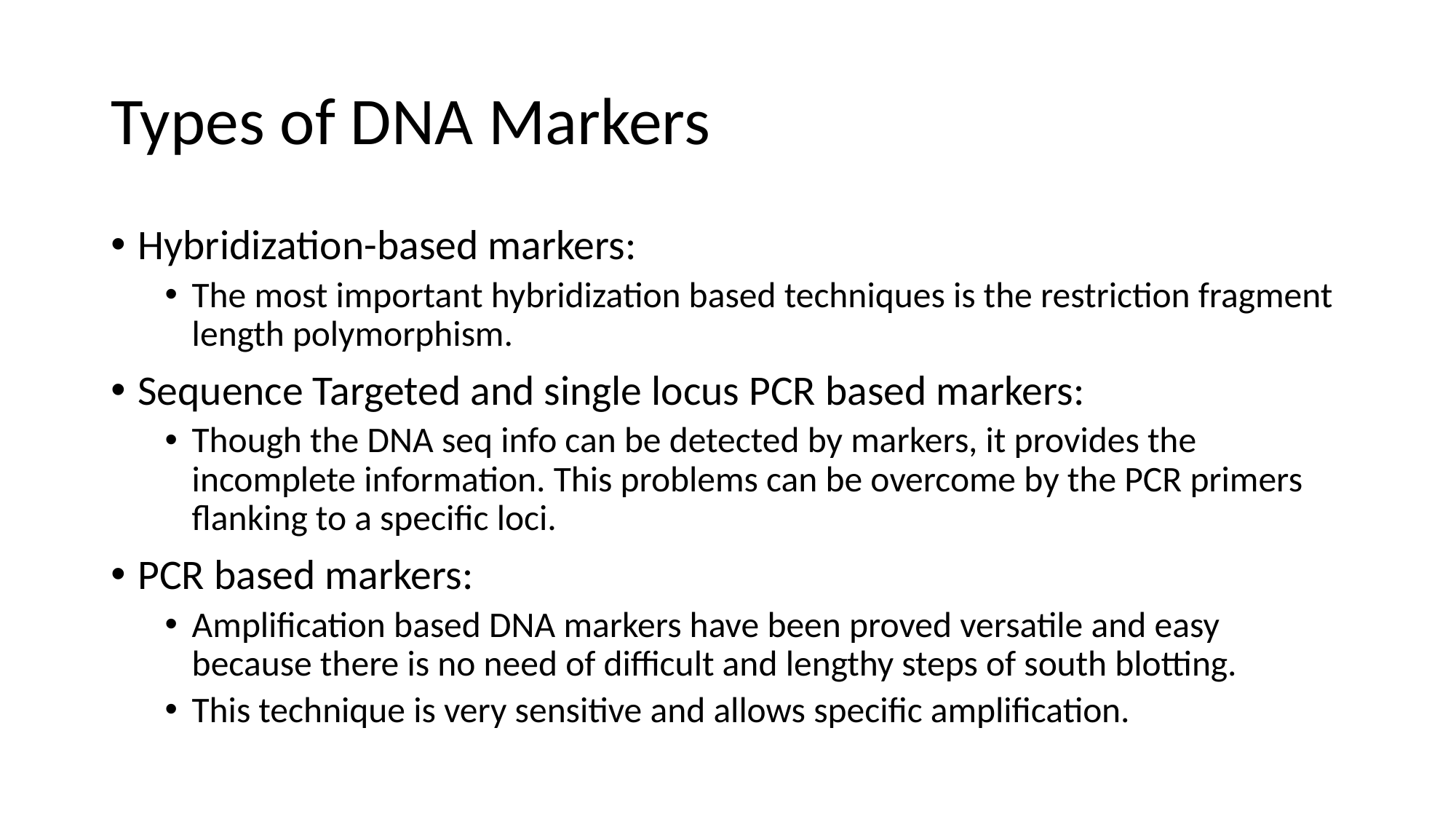

# Types of DNA Markers
Hybridization-based markers:
The most important hybridization based techniques is the restriction fragment length polymorphism.
Sequence Targeted and single locus PCR based markers:
Though the DNA seq info can be detected by markers, it provides the incomplete information. This problems can be overcome by the PCR primers flanking to a specific loci.
PCR based markers:
Amplification based DNA markers have been proved versatile and easy because there is no need of difficult and lengthy steps of south blotting.
This technique is very sensitive and allows specific amplification.